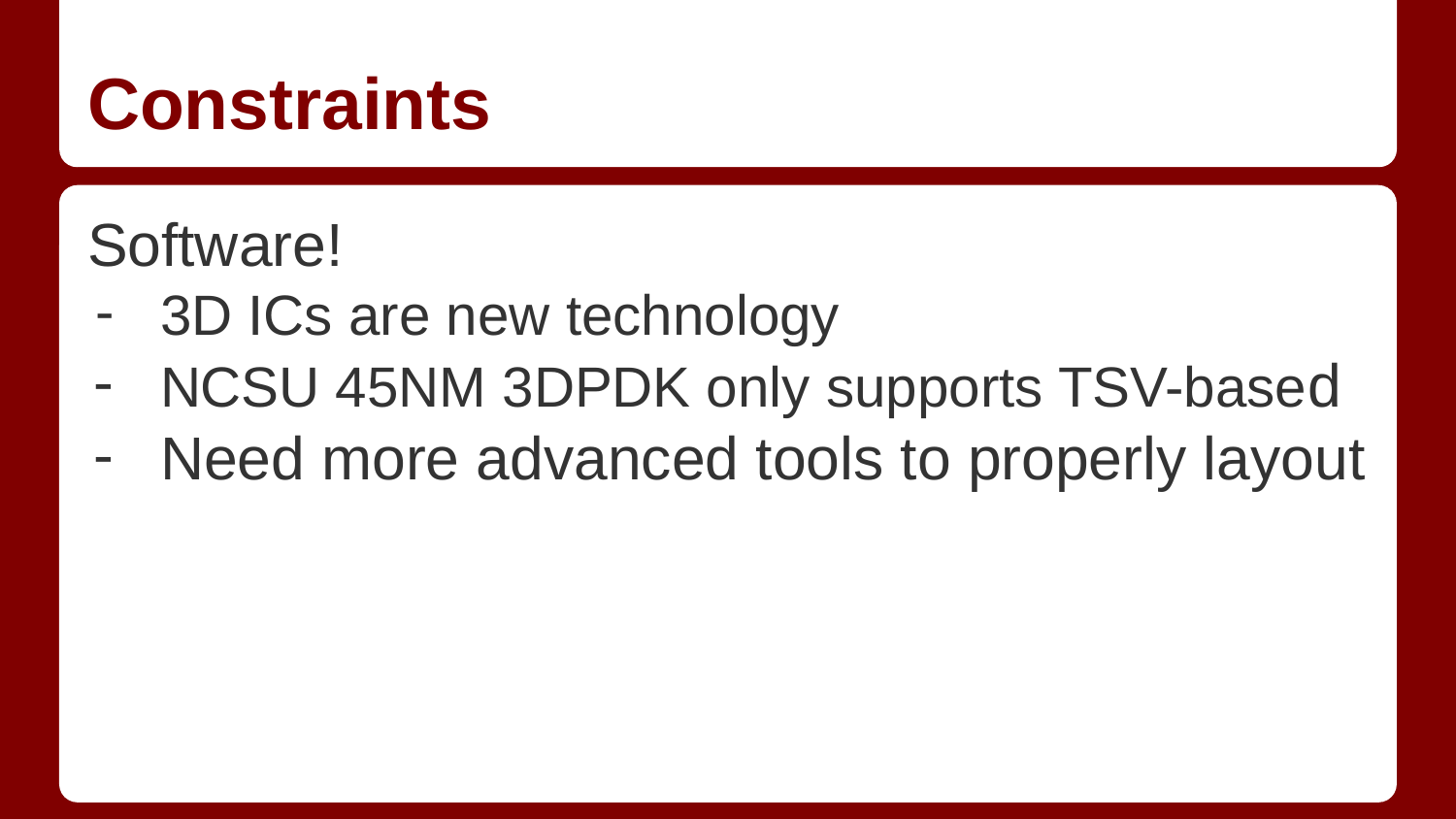

# Constraints
Software!
3D ICs are new technology
NCSU 45NM 3DPDK only supports TSV-based
Need more advanced tools to properly layout